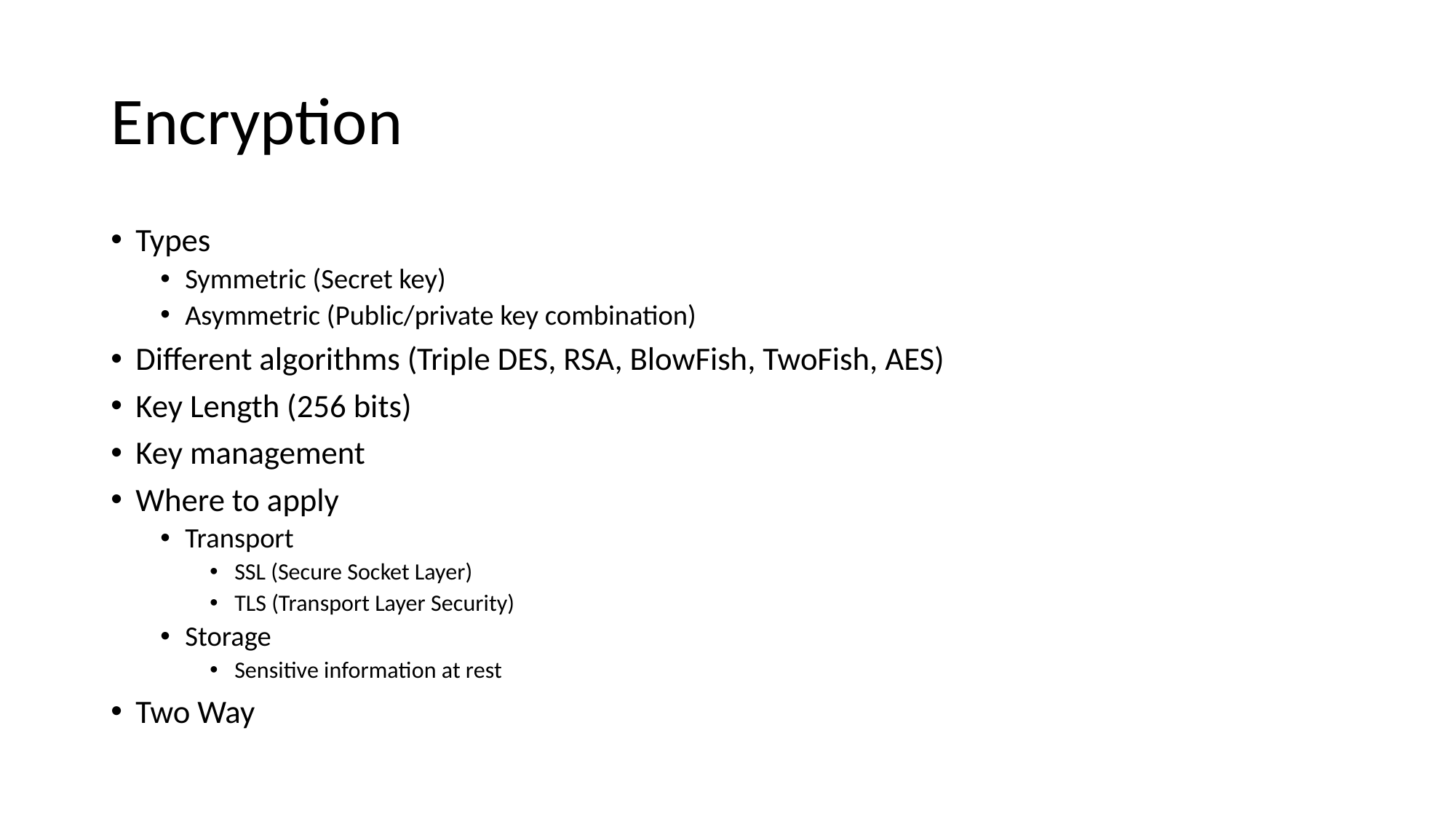

# Encryption
Types
Symmetric (Secret key)
Asymmetric (Public/private key combination)
Different algorithms (Triple DES, RSA, BlowFish, TwoFish, AES)
Key Length (256 bits)
Key management
Where to apply
Transport
SSL (Secure Socket Layer)
TLS (Transport Layer Security)
Storage
Sensitive information at rest
Two Way